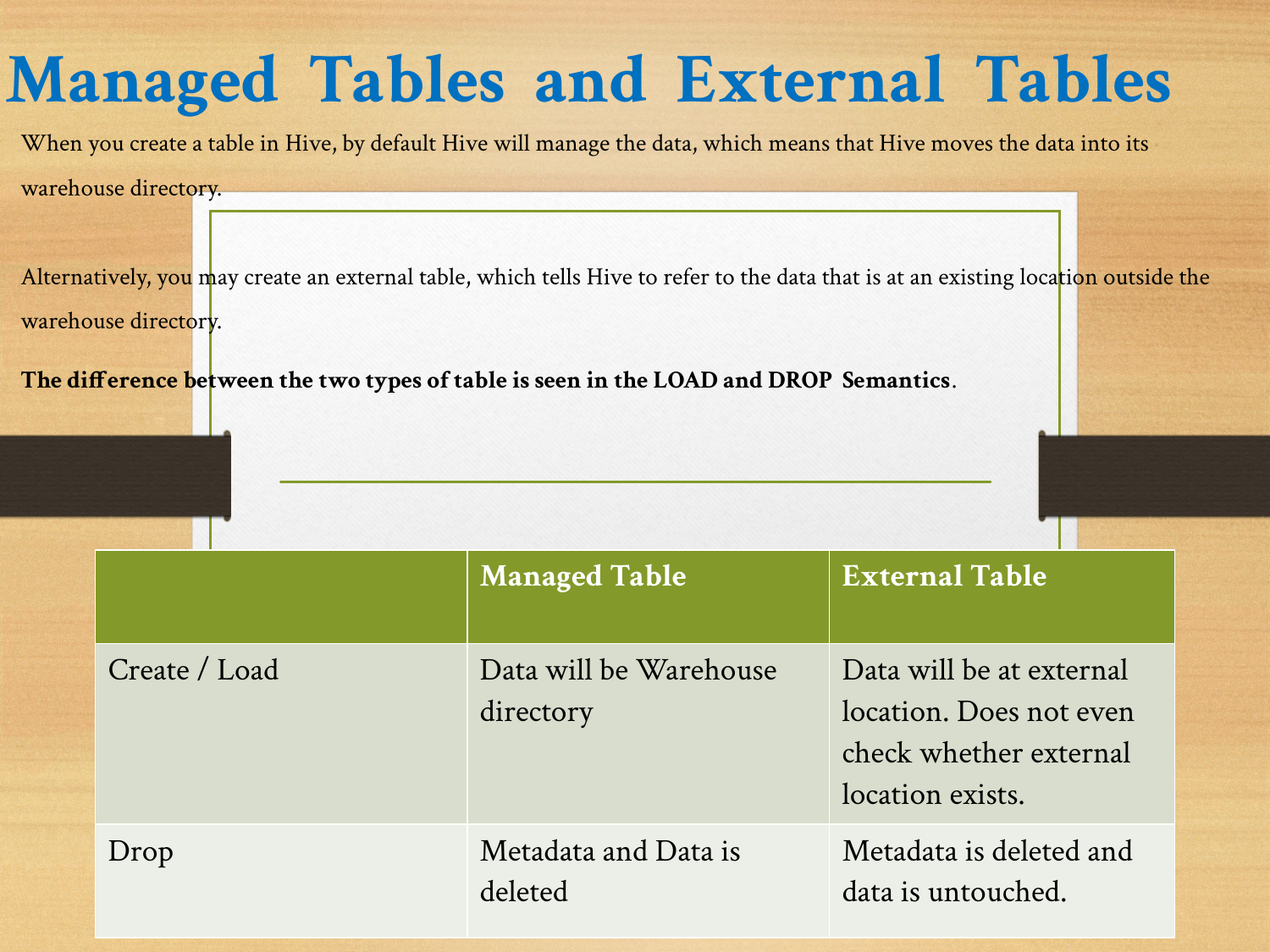

Managed  Tables  and  External  Tables

When you create a table in Hive, by default Hive will manage the data, which means that Hive moves the data into its warehouse directory.

Alternatively, you may create an external table, which tells Hive to refer to the data that is at an existing location outside the warehouse directory.
The difference between the two types of table is seen in the LOAD and DROP  Semantics.
|  | Managed Table | External Table |
| --- | --- | --- |
| Create / Load | Data will be Warehouse directory | Data will be at external location. Does not even check whether external location exists. |
| Drop | Metadata and Data is deleted | Metadata is deleted and data is untouched. |